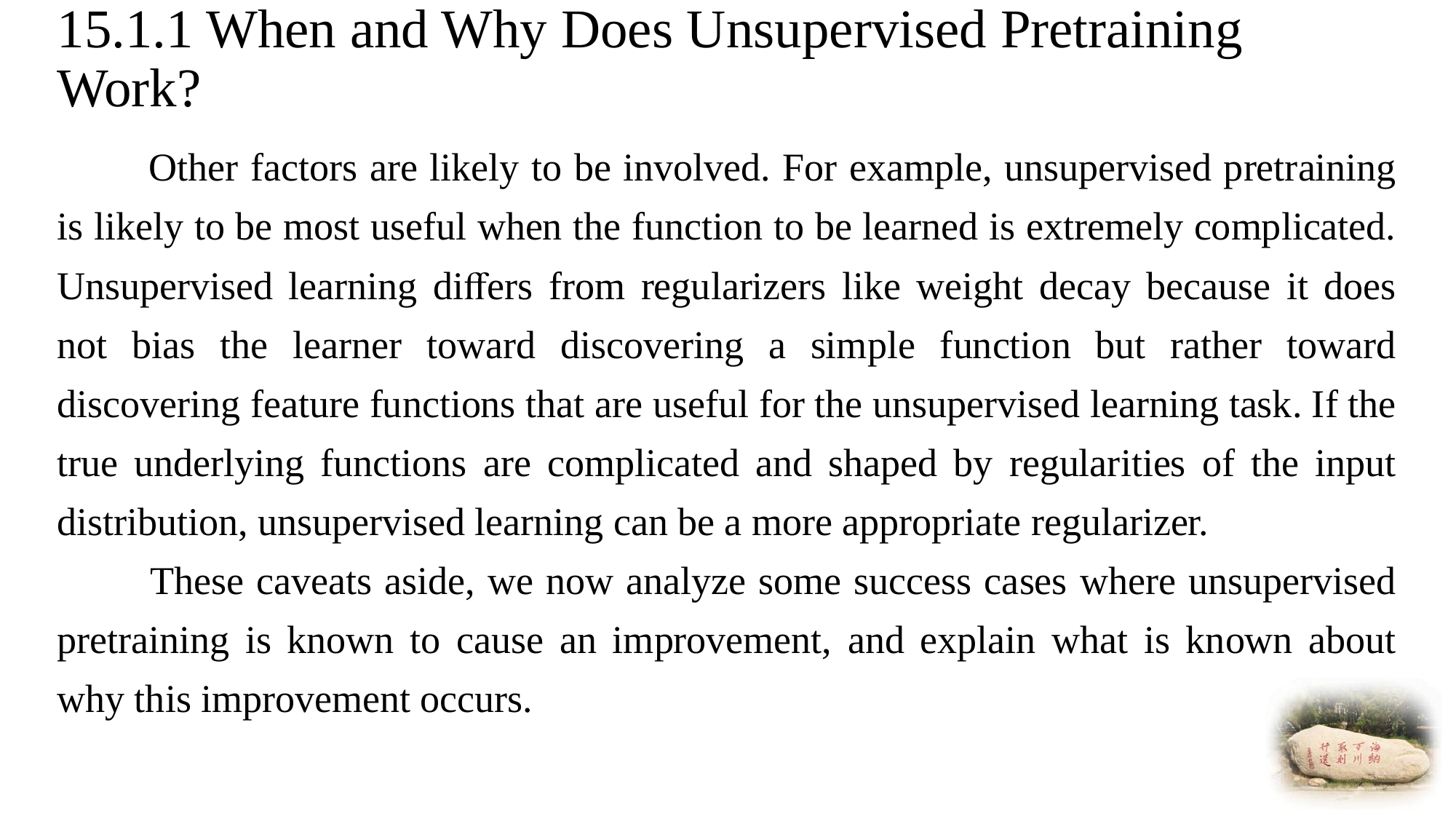

# 15.1.1 When and Why Does Unsupervised Pretraining Work?
　　Other factors are likely to be involved. For example, unsupervised pretraining is likely to be most useful when the function to be learned is extremely complicated. Unsupervised learning diﬀers from regularizers like weight decay because it does not bias the learner toward discovering a simple function but rather toward discovering feature functions that are useful for the unsupervised learning task. If the true underlying functions are complicated and shaped by regularities of the input distribution, unsupervised learning can be a more appropriate regularizer.
　　These caveats aside, we now analyze some success cases where unsupervised pretraining is known to cause an improvement, and explain what is known about why this improvement occurs.